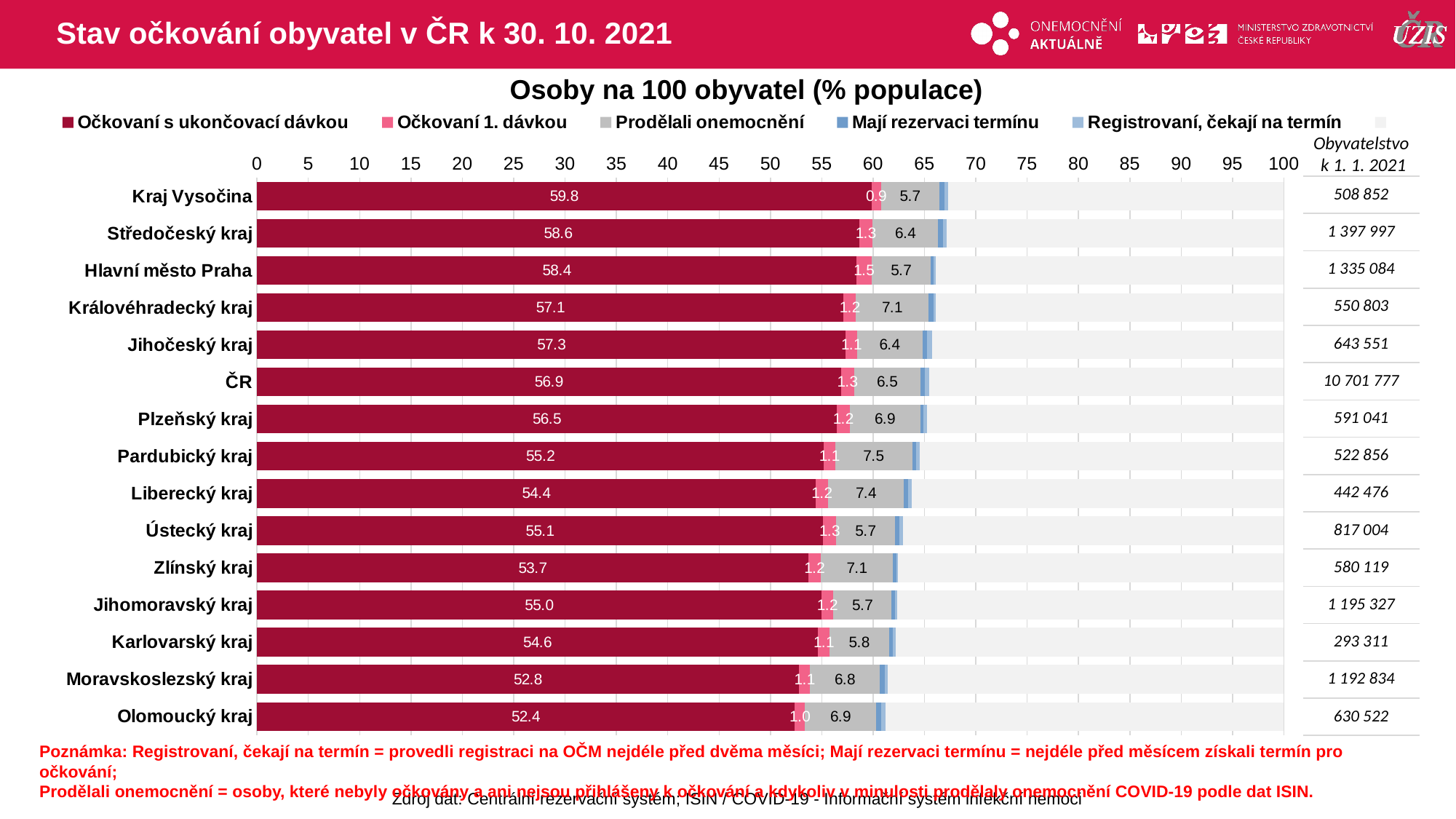

# Stav očkování obyvatel v ČR k 30. 10. 2021
Osoby na 100 obyvatel (% populace)

### Chart

| Category | Očkovaní s ukončovací dávkou | Očkovaní 1. dávkou | Prodělali onemocnění | Mají rezervaci termínu | Registrovaní, čekají na termín |   |
|---|---|---|---|---|---|---|
| Kraj Vysočina | 59.8317389 | 0.9322947 | 5.6664806 | 0.504076 | 0.36513564 | 32.7002743 |
| Středočeský kraj | 58.6390386 | 1.3010758 | 6.4001568 | 0.494922 | 0.3376259 | 32.8271806 |
| Hlavní město Praha | 58.3880864 | 1.4578858 | 5.7423353 | 0.306797 | 0.23751315 | 33.8673821 |
| Královéhradecký kraj | 57.1309524 | 1.1706545 | 7.1150665 | 0.4606 | 0.24636758 | 33.8763587 |
| Jihočeský kraj | 57.3455717 | 1.0776147 | 6.3729215 | 0.435552 | 0.5175969 | 34.2507431 |
| ČR | 56.8556979 | 1.2844689 | 6.4522275 | 0.451 | 0.3932431 | 34.5633627 |
| Plzeňský kraj | 56.4615653 | 1.2420458 | 6.8841248 | 0.341601 | 0.29135035 | 34.7793131 |
| Pardubický kraj | 55.1941644 | 1.0936089 | 7.5158361 | 0.385766 | 0.34521933 | 35.4654054 |
| Liberecký kraj | 54.3844186 | 1.2256032 | 7.3712473 | 0.461042 | 0.32702339 | 36.2306656 |
| Ústecký kraj | 55.1270251 | 1.2664565 | 5.7283685 | 0.404282 | 0.35030428 | 37.1235637 |
| Zlínský kraj | 53.6913978 | 1.1973405 | 7.0520014 | 0.338206 | 0.17375745 | 37.5472963 |
| Jihomoravský kraj | 54.9596052 | 1.159348 | 5.687314 | 0.302428 | 0.24930417 | 37.6420009 |
| Karlovarský kraj | 54.6447286 | 1.0998565 | 5.7887362 | 0.387643 | 0.28740825 | 37.7916273 |
| Moravskoslezský kraj | 52.7738143 | 1.0853145 | 6.7808262 | 0.47056 | 0.28721515 | 38.6022699 |
| Olomoucký kraj | 52.3583634 | 1.0155078 | 6.8839787 | 0.551131 | 0.37572043 | 38.8152991 |
Obyvatelstvo
k 1. 1. 2021
| 508 852 |
| --- |
| 1 397 997 |
| 1 335 084 |
| 550 803 |
| 643 551 |
| 10 701 777 |
| 591 041 |
| 522 856 |
| 442 476 |
| 817 004 |
| 580 119 |
| 1 195 327 |
| 293 311 |
| 1 192 834 |
| 630 522 |
Poznámka: Registrovaní, čekají na termín = provedli registraci na OČM nejdéle před dvěma měsíci; Mají rezervaci termínu = nejdéle před měsícem získali termín pro očkování;
Prodělali onemocnění = osoby, které nebyly očkovány a ani nejsou přihlášeny k očkování a kdykoliv v minulosti prodělaly onemocnění COVID-19 podle dat ISIN.
Zdroj dat: Centrální rezervační systém; ISIN / COVID-19 - Informační systém infekční nemoci